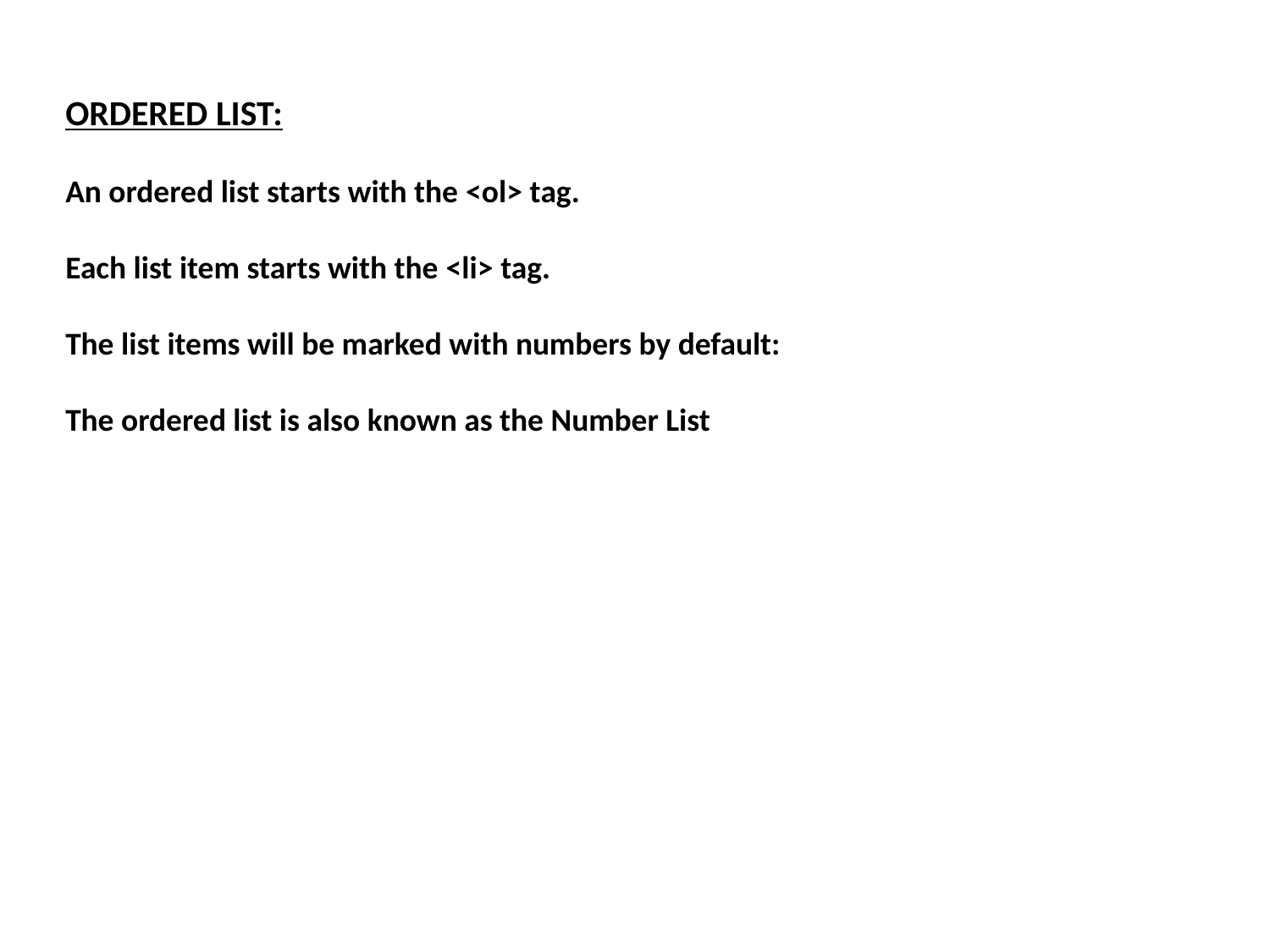

#
ORDERED LIST:
An ordered list starts with the <ol> tag.
Each list item starts with the <li> tag.
The list items will be marked with numbers by default:
The ordered list is also known as the Number List